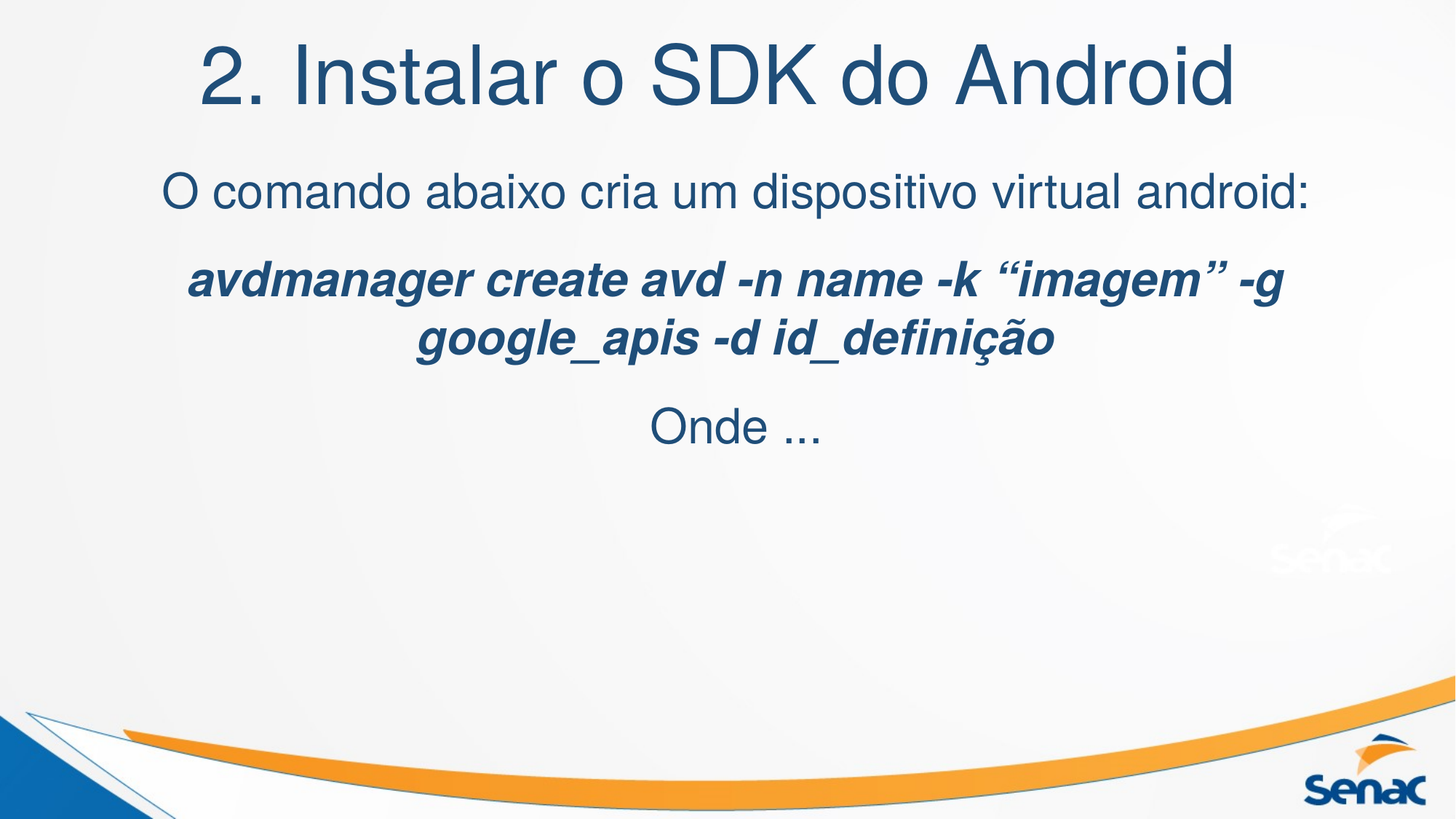

# 2. Instalar o SDK do Android
O comando abaixo cria um dispositivo virtual android:
avdmanager create avd -n name -k “imagem” -g google_apis -d id_definição
Onde ...